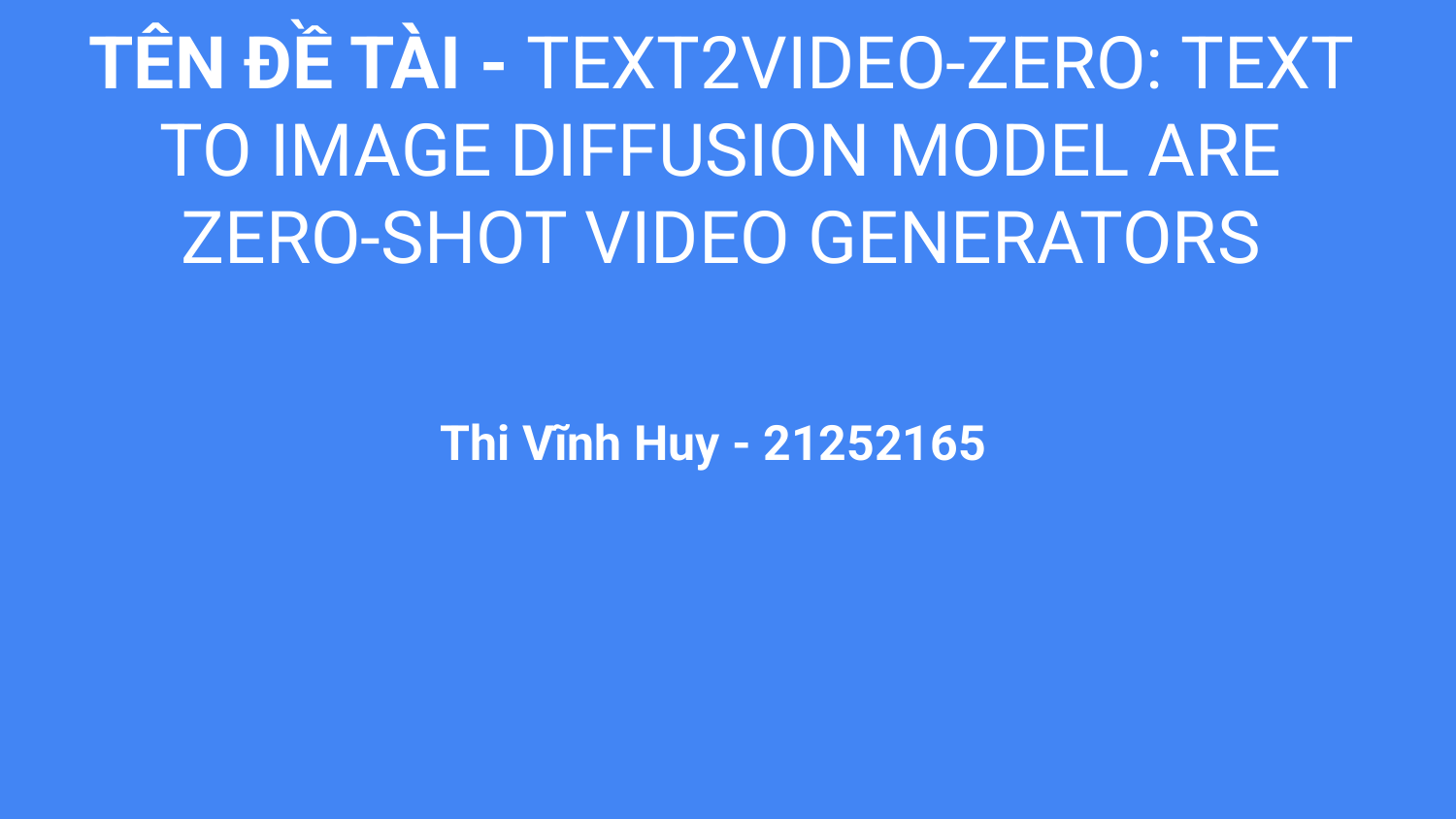

# TÊN ĐỀ TÀI - TEXT2VIDEO-ZERO: TEXT TO IMAGE DIFFUSION MODEL ARE ZERO-SHOT VIDEO GENERATORS
Thi Vĩnh Huy - 21252165